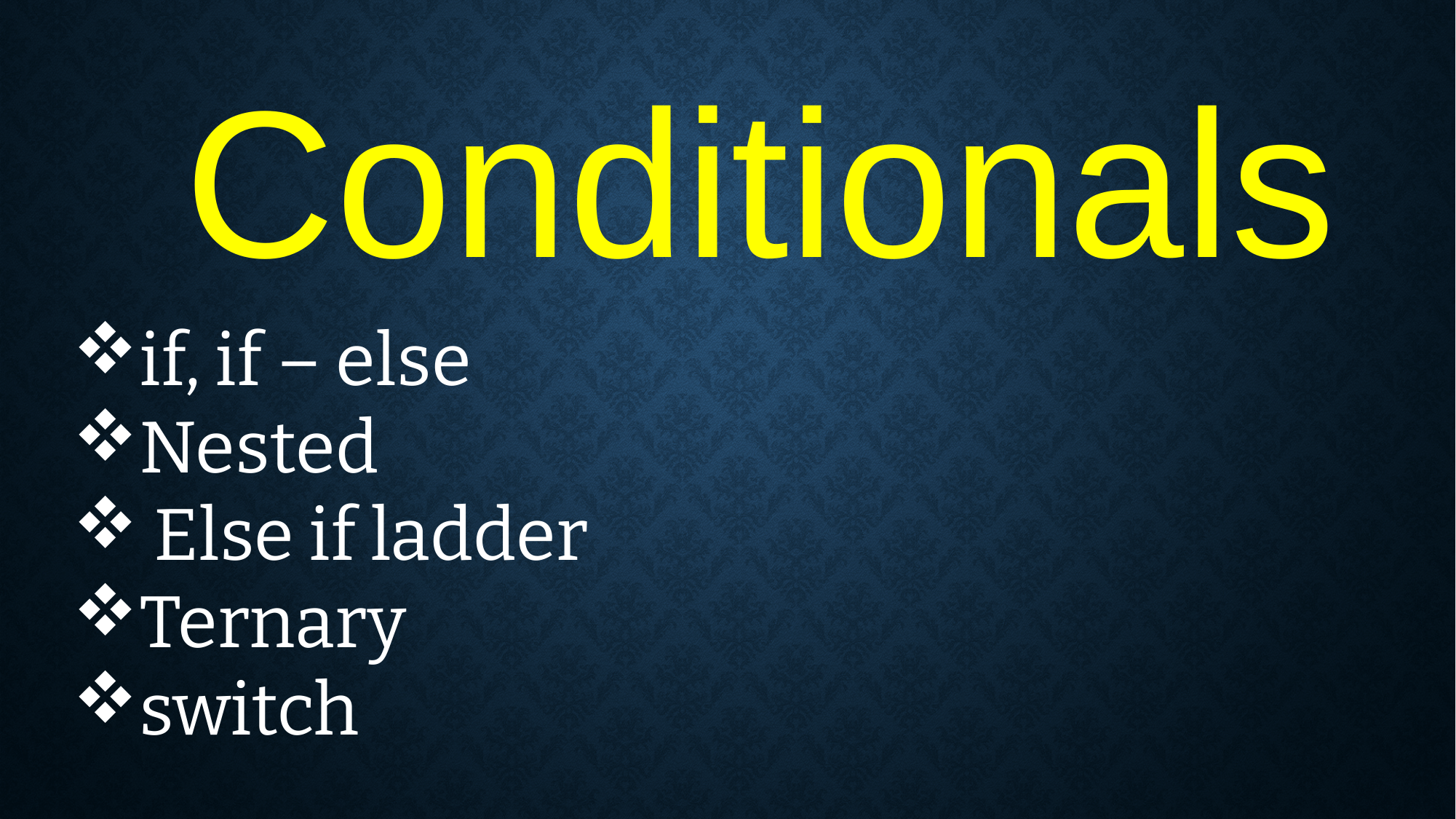

Conditionals
if, if – else
Nested
 Else if ladder
Ternary
switch